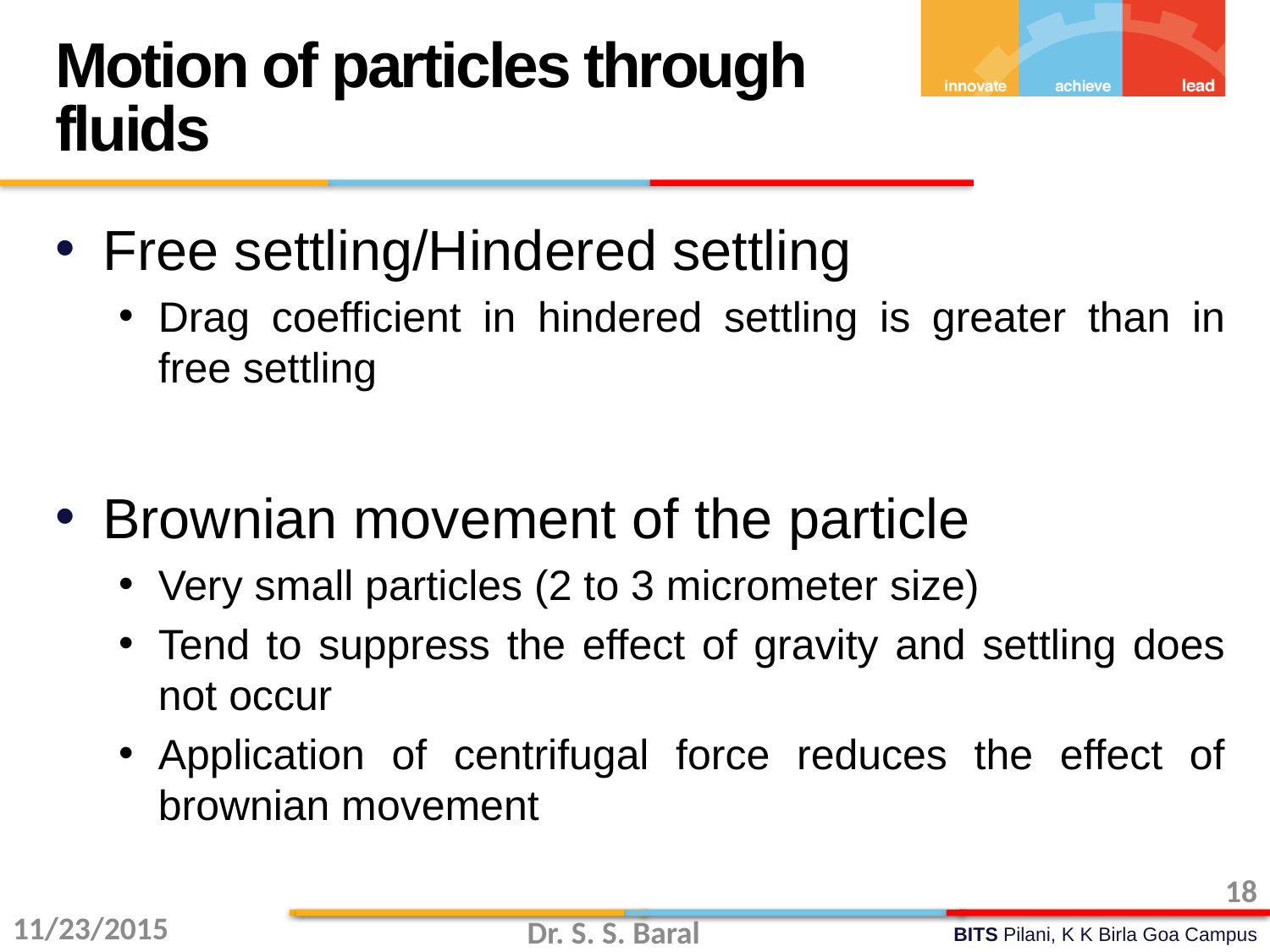

Motion of particles through fluids
Free settling/Hindered settling
Drag coefficient in hindered settling is greater than in free settling

Brownian movement of the particle
Very small particles (2 to 3 micrometer size)
Tend to suppress the effect of gravity and settling does not occur
Application of centrifugal force reduces the effect of brownian movement
18
11/23/2015
Dr. S. S. Baral